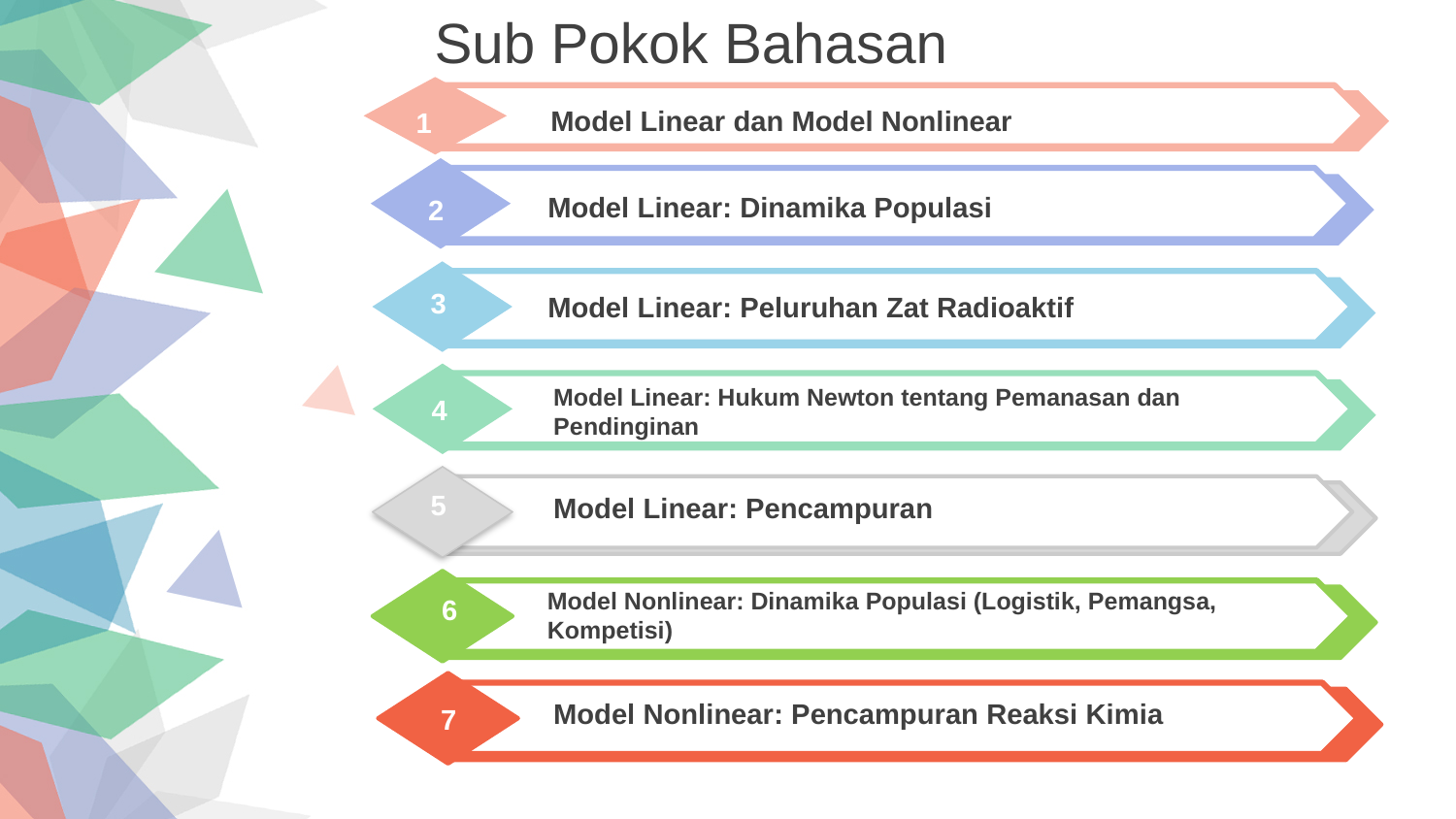

Sub Pokok Bahasan

Model Linear dan Model Nonlinear
1

Model Linear: Dinamika Populasi
2

3
Model Linear: Peluruhan Zat Radioaktif

Model Linear: Hukum Newton tentang Pemanasan dan Pendinginan
4

5
Model Linear: Pencampuran

Model Nonlinear: Dinamika Populasi (Logistik, Pemangsa, Kompetisi)
6

Model Nonlinear: Pencampuran Reaksi Kimia
7